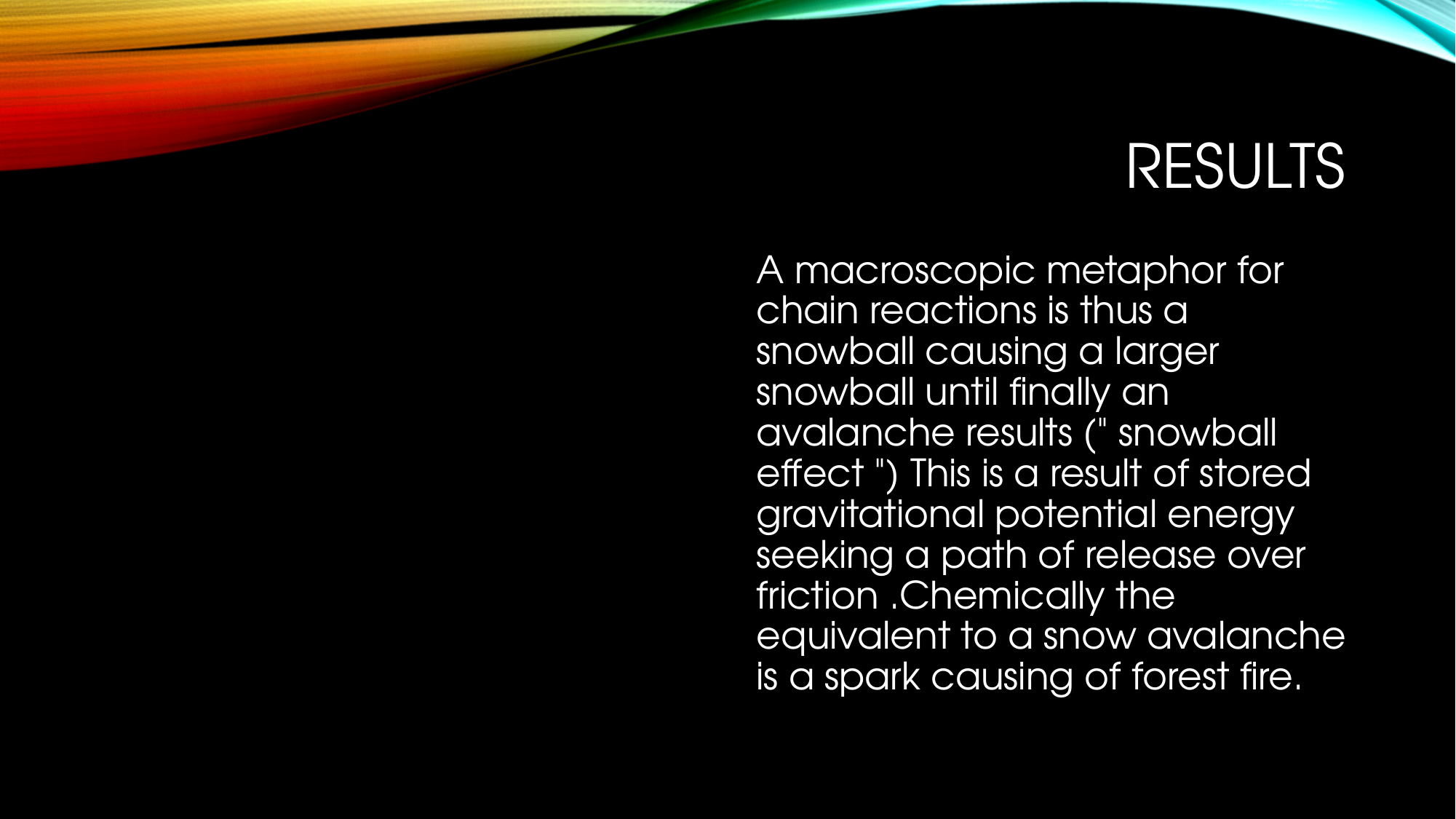

# Results
A macroscopic metaphor for chain reactions is thus a snowball causing a larger snowball until finally an avalanche results (" snowball effect ") This is a result of stored gravitational potential energy seeking a path of release over friction .Chemically the equivalent to a snow avalanche is a spark causing of forest fire.